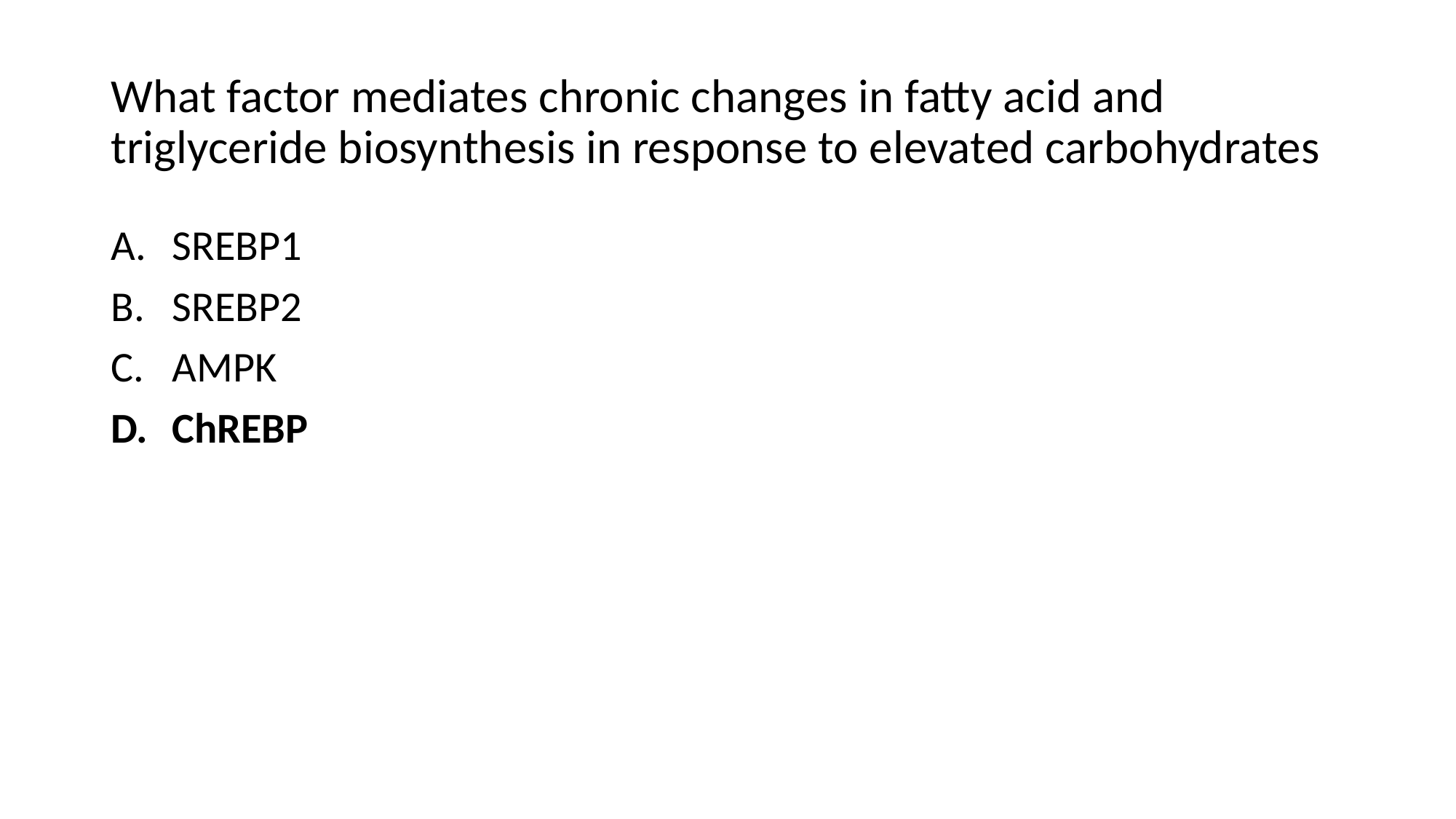

# What factor mediates chronic changes in fatty acid and triglyceride biosynthesis in response to elevated carbohydrates
SREBP1
SREBP2
AMPK
ChREBP